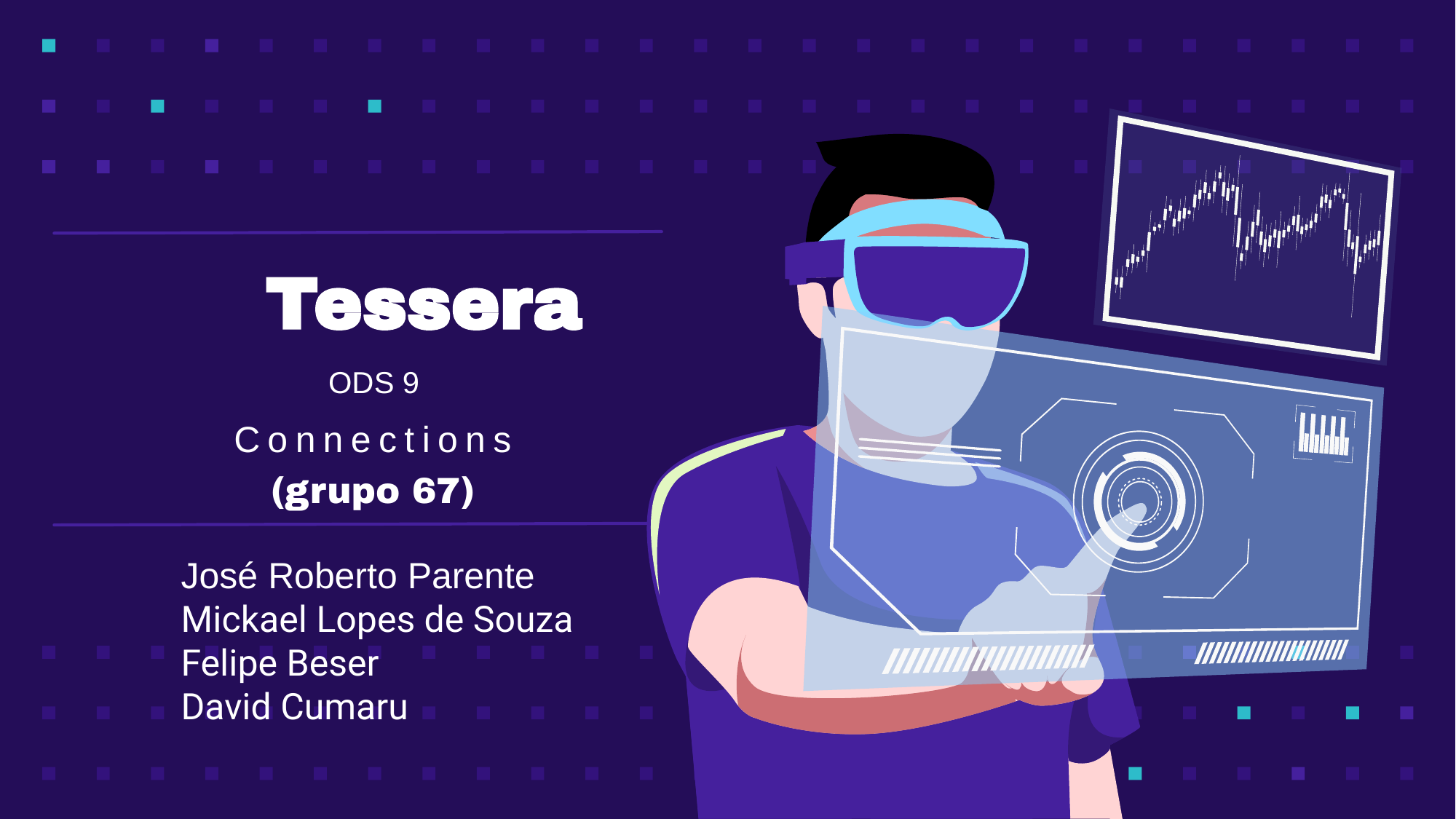

# Tessera
ODS 9
Connections
(grupo 67)
José Roberto Parente
Mickael Lopes de Souza
Felipe Beser
David Cumaru